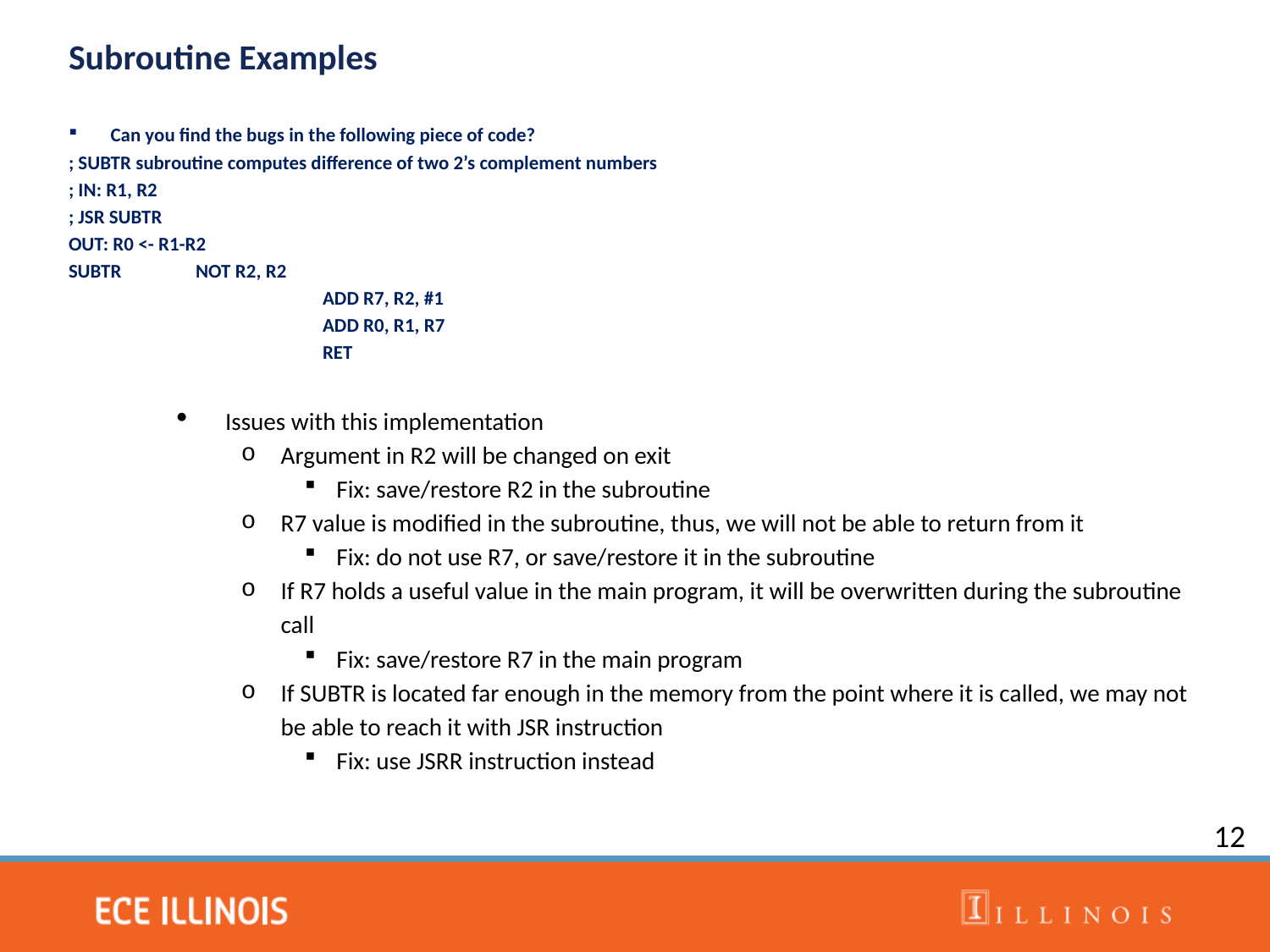

Subroutine Examples
Can you find the bugs in the following piece of code?
; SUBTR subroutine computes difference of two 2’s complement numbers
; IN: R1, R2
; JSR SUBTR
OUT: R0 <- R1-R2
SUBTR	NOT R2, R2
		ADD R7, R2, #1
		ADD R0, R1, R7
		RET

Issues with this implementation
Argument in R2 will be changed on exit
Fix: save/restore R2 in the subroutine
R7 value is modified in the subroutine, thus, we will not be able to return from it
Fix: do not use R7, or save/restore it in the subroutine
If R7 holds a useful value in the main program, it will be overwritten during the subroutine call
Fix: save/restore R7 in the main program
If SUBTR is located far enough in the memory from the point where it is called, we may not be able to reach it with JSR instruction
Fix: use JSRR instruction instead
12